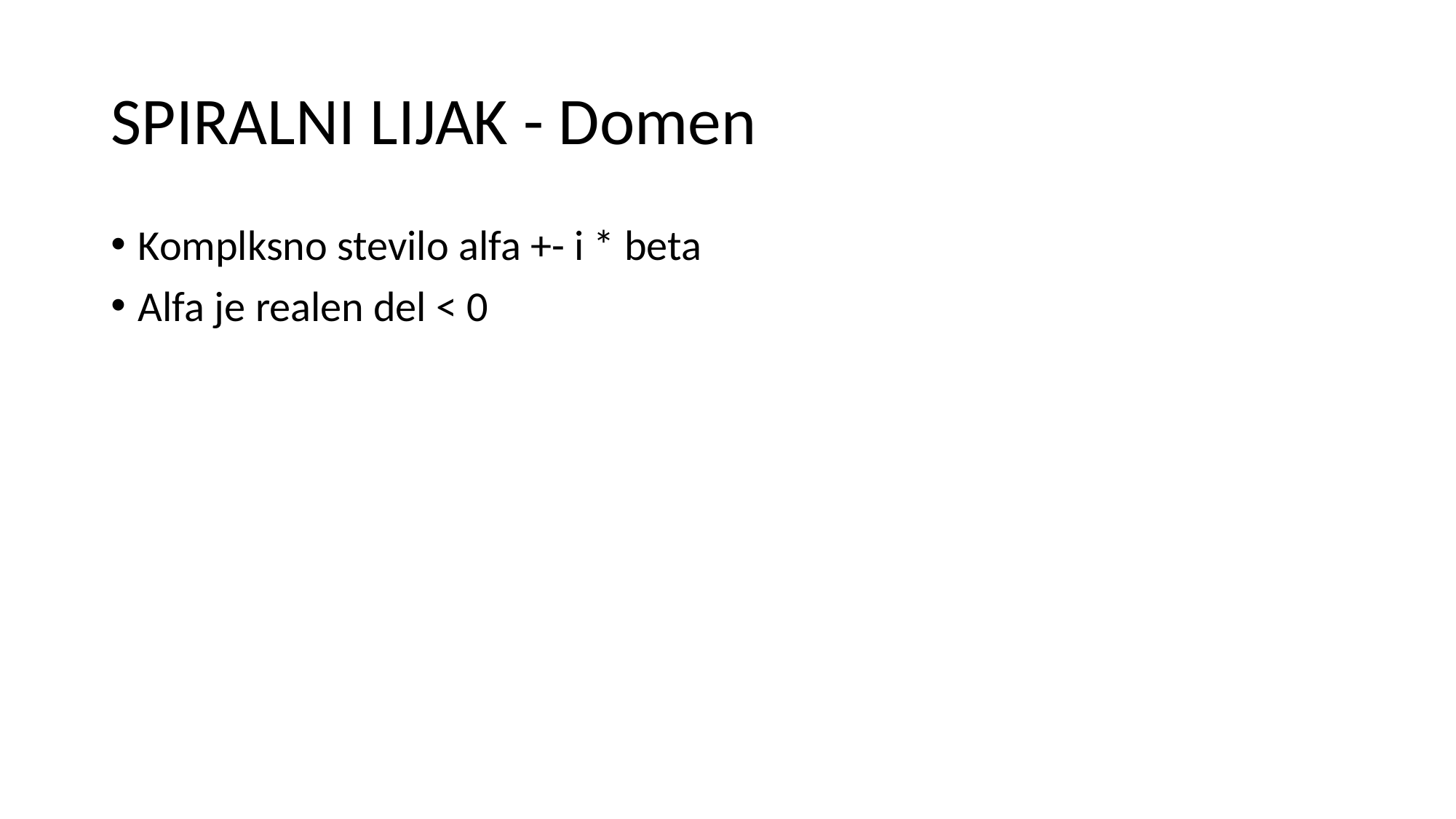

# SPIRALNI LIJAK - Domen
Komplksno stevilo alfa +- i * beta
Alfa je realen del < 0